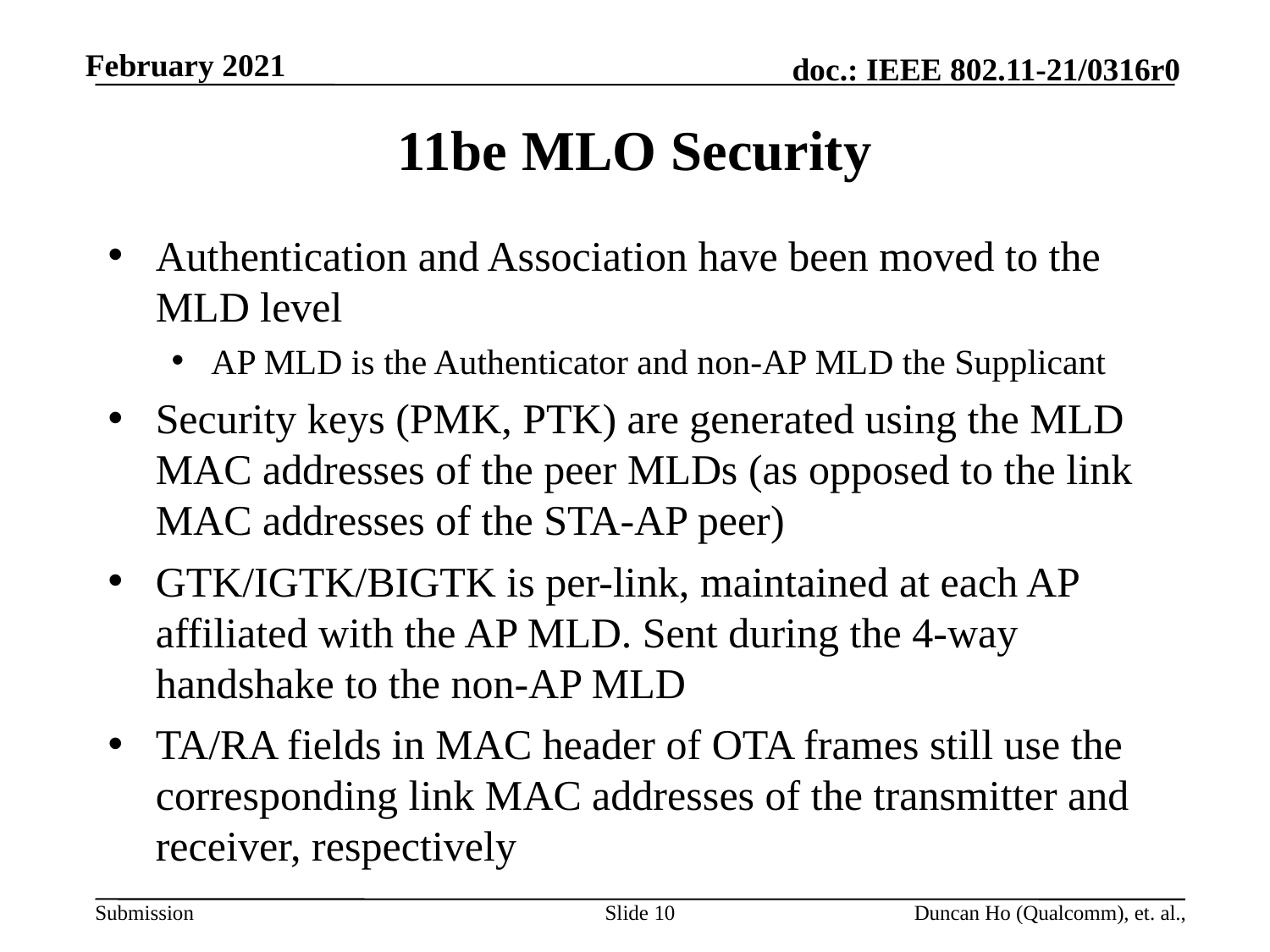

# 11be MLO Security
Authentication and Association have been moved to the MLD level
AP MLD is the Authenticator and non-AP MLD the Supplicant
Security keys (PMK, PTK) are generated using the MLD MAC addresses of the peer MLDs (as opposed to the link MAC addresses of the STA-AP peer)
GTK/IGTK/BIGTK is per-link, maintained at each AP affiliated with the AP MLD. Sent during the 4-way handshake to the non-AP MLD
TA/RA fields in MAC header of OTA frames still use the corresponding link MAC addresses of the transmitter and receiver, respectively
Slide 10
Duncan Ho (Qualcomm), et. al.,